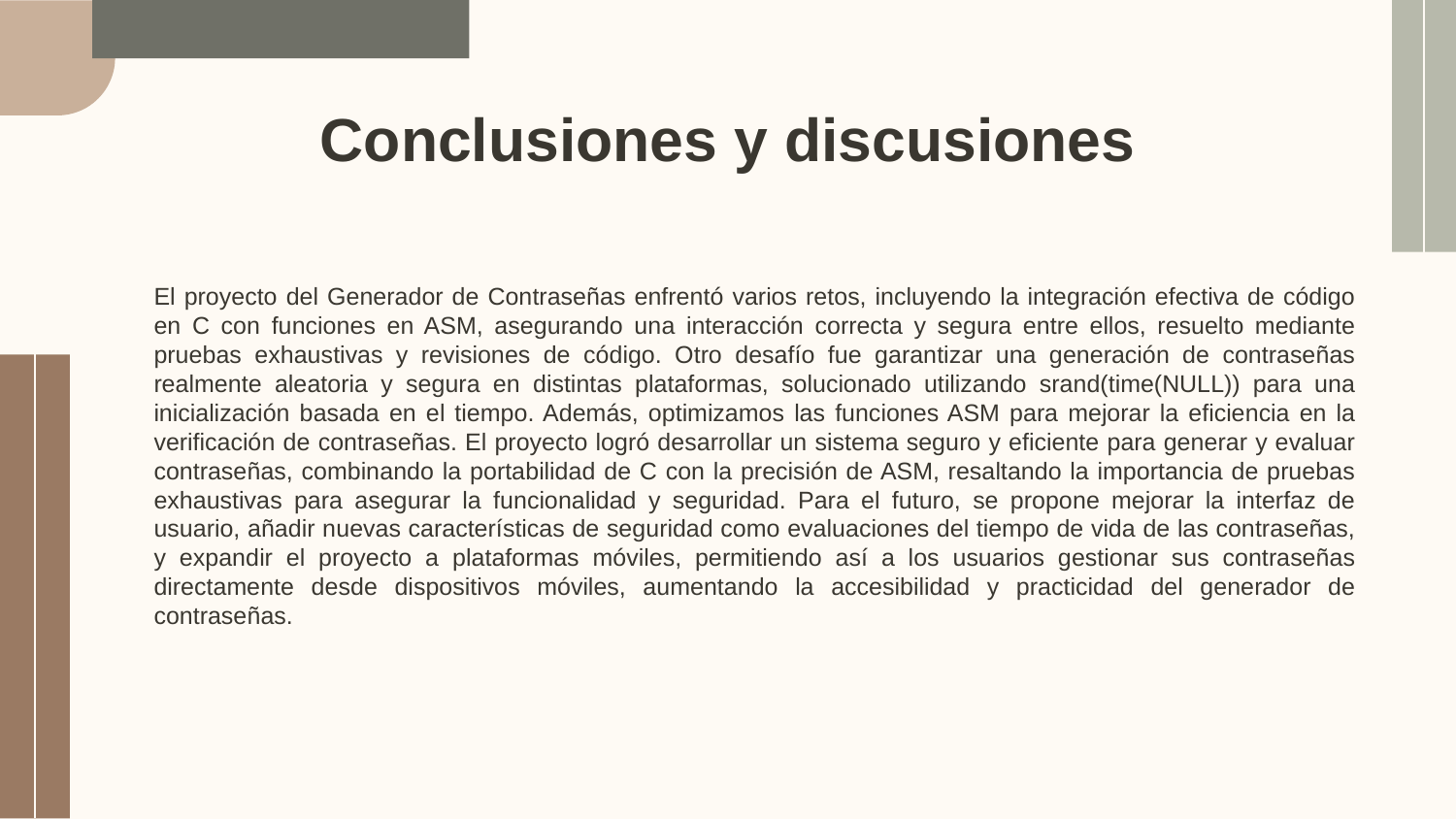

# Conclusiones y discusiones
El proyecto del Generador de Contraseñas enfrentó varios retos, incluyendo la integración efectiva de código en C con funciones en ASM, asegurando una interacción correcta y segura entre ellos, resuelto mediante pruebas exhaustivas y revisiones de código. Otro desafío fue garantizar una generación de contraseñas realmente aleatoria y segura en distintas plataformas, solucionado utilizando srand(time(NULL)) para una inicialización basada en el tiempo. Además, optimizamos las funciones ASM para mejorar la eficiencia en la verificación de contraseñas. El proyecto logró desarrollar un sistema seguro y eficiente para generar y evaluar contraseñas, combinando la portabilidad de C con la precisión de ASM, resaltando la importancia de pruebas exhaustivas para asegurar la funcionalidad y seguridad. Para el futuro, se propone mejorar la interfaz de usuario, añadir nuevas características de seguridad como evaluaciones del tiempo de vida de las contraseñas, y expandir el proyecto a plataformas móviles, permitiendo así a los usuarios gestionar sus contraseñas directamente desde dispositivos móviles, aumentando la accesibilidad y practicidad del generador de contraseñas.